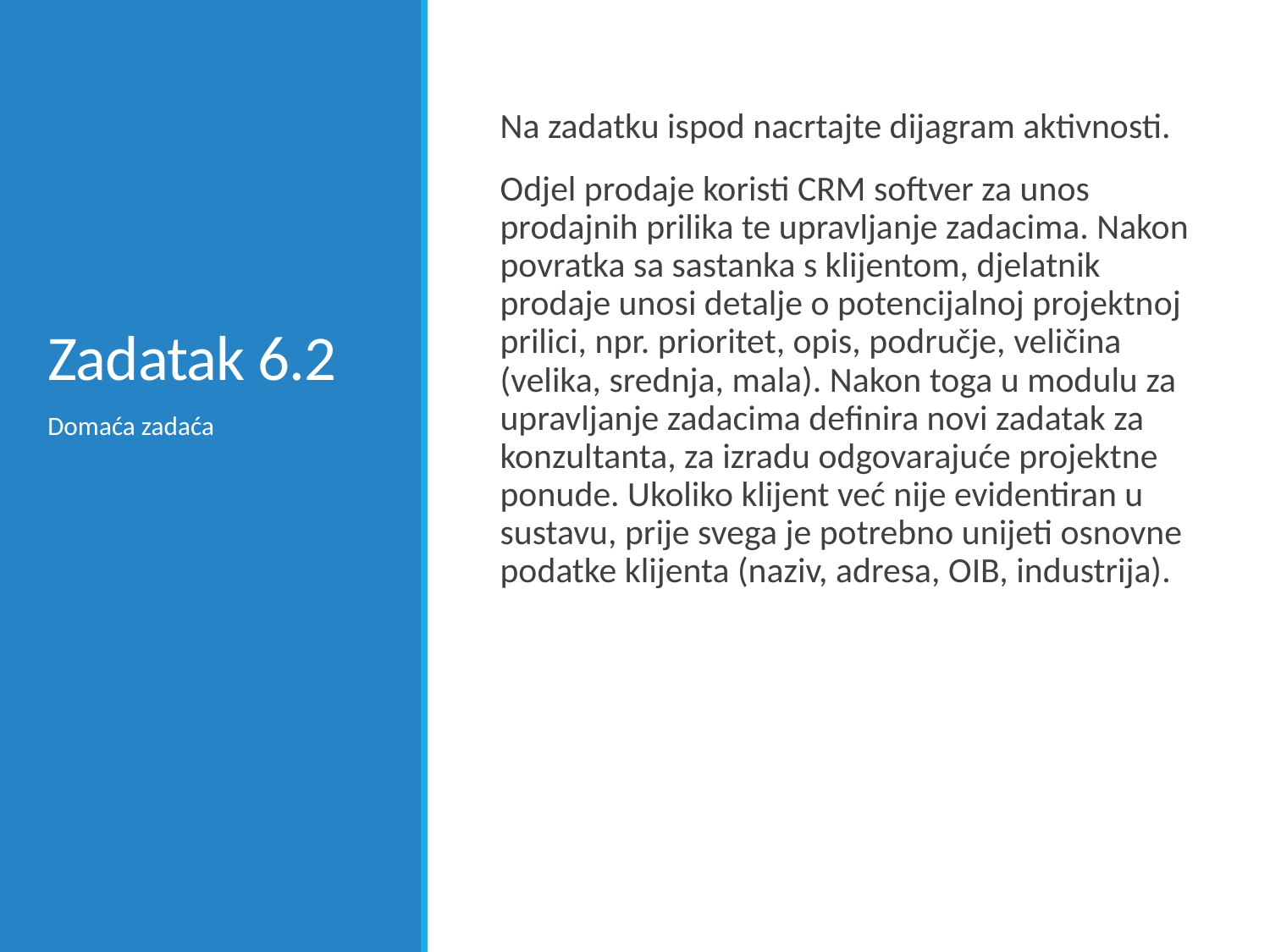

# Zadatak 6.2
Na zadatku ispod nacrtajte dijagram aktivnosti.
Odjel prodaje koristi CRM softver za unos prodajnih prilika te upravljanje zadacima. Nakon povratka sa sastanka s klijentom, djelatnik prodaje unosi detalje o potencijalnoj projektnoj prilici, npr. prioritet, opis, područje, veličina (velika, srednja, mala). Nakon toga u modulu za upravljanje zadacima definira novi zadatak za konzultanta, za izradu odgovarajuće projektne ponude. Ukoliko klijent već nije evidentiran u sustavu, prije svega je potrebno unijeti osnovne podatke klijenta (naziv, adresa, OIB, industrija).

Domaća zadaća